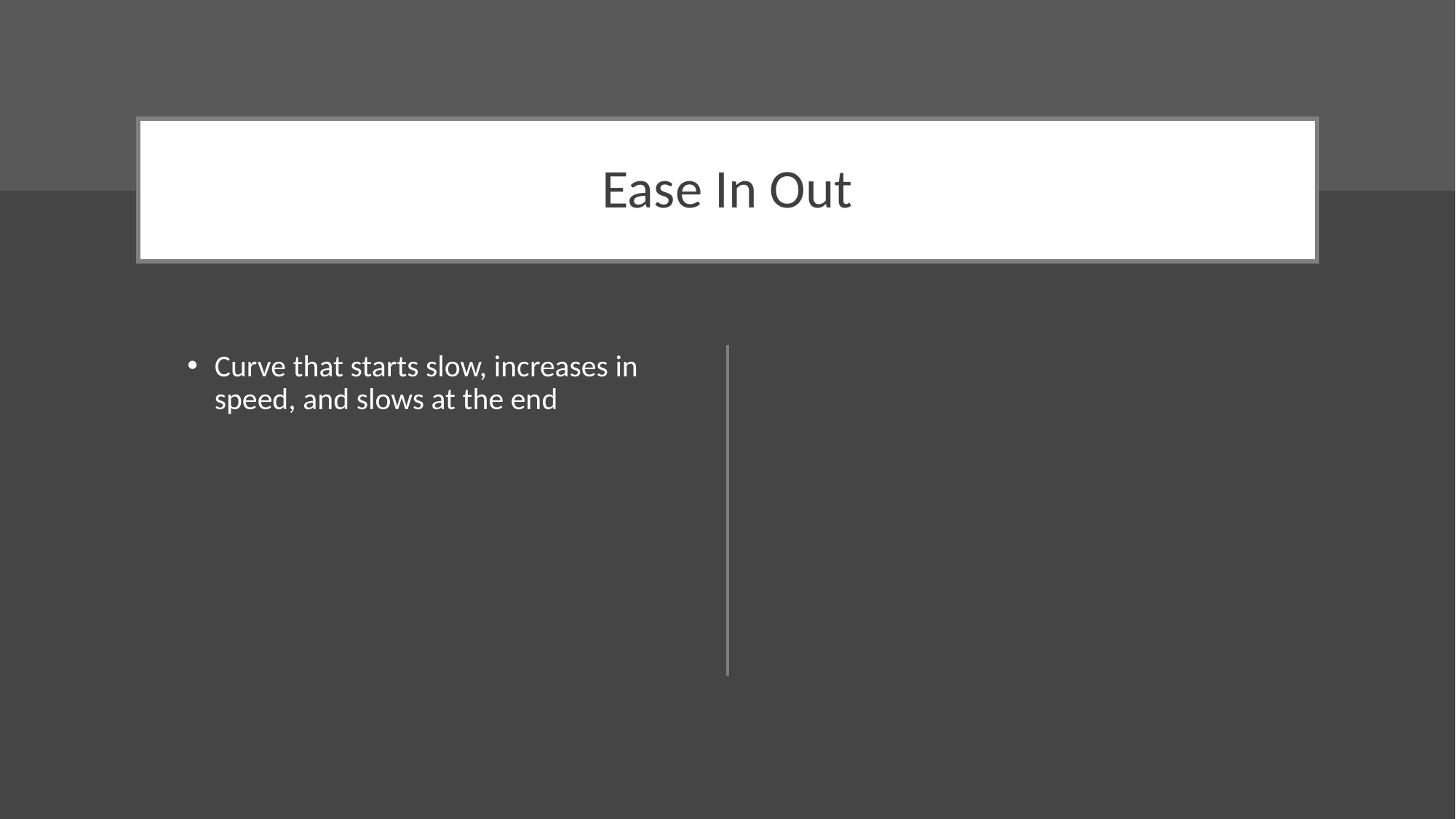

# Ease In Out
Curve that starts slow, increases in speed, and slows at the end